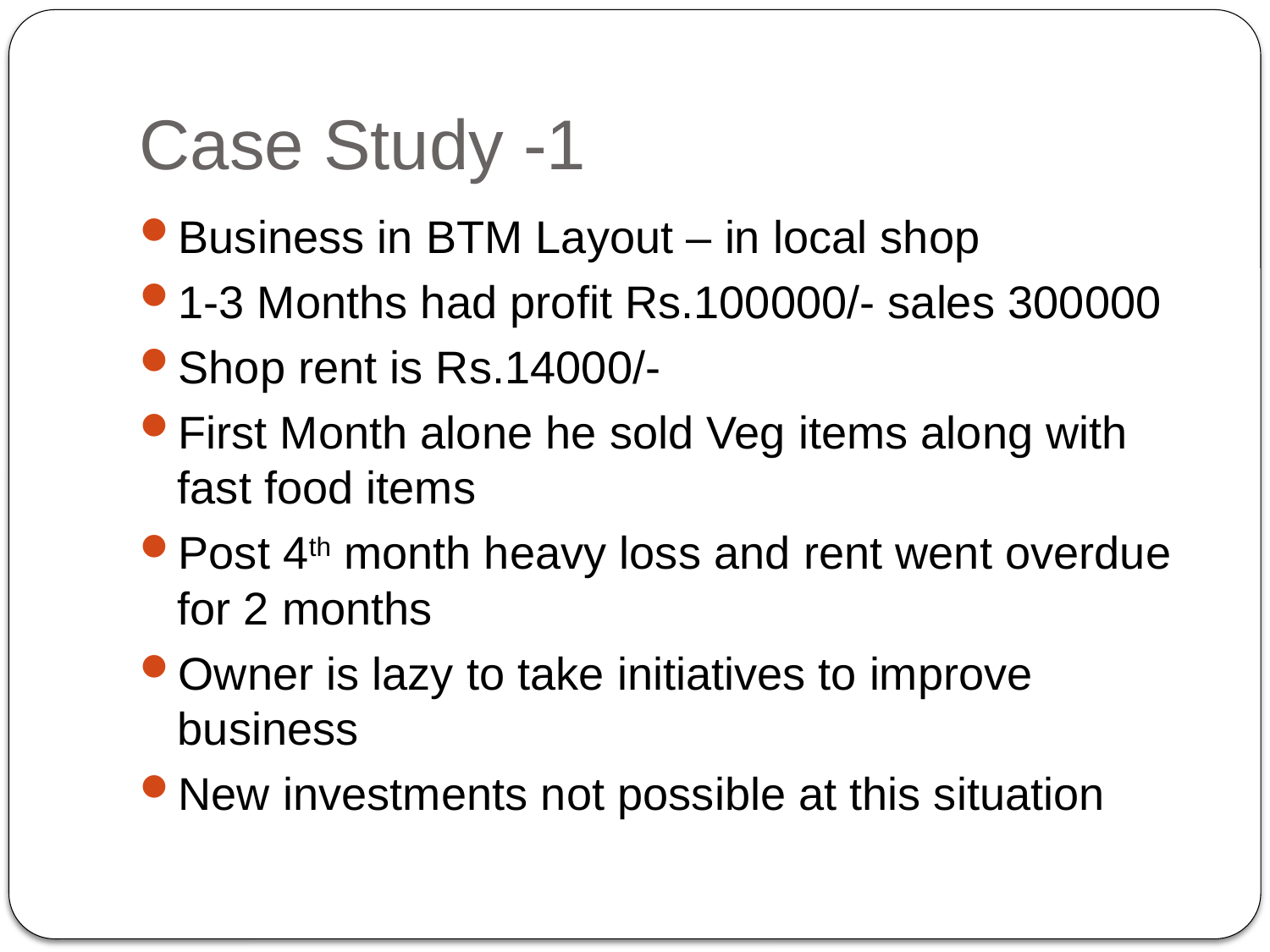

# Case Study -1
Business in BTM Layout – in local shop
1-3 Months had profit Rs.100000/- sales 300000
Shop rent is Rs.14000/-
First Month alone he sold Veg items along with fast food items
Post 4th month heavy loss and rent went overdue for 2 months
Owner is lazy to take initiatives to improve business
New investments not possible at this situation